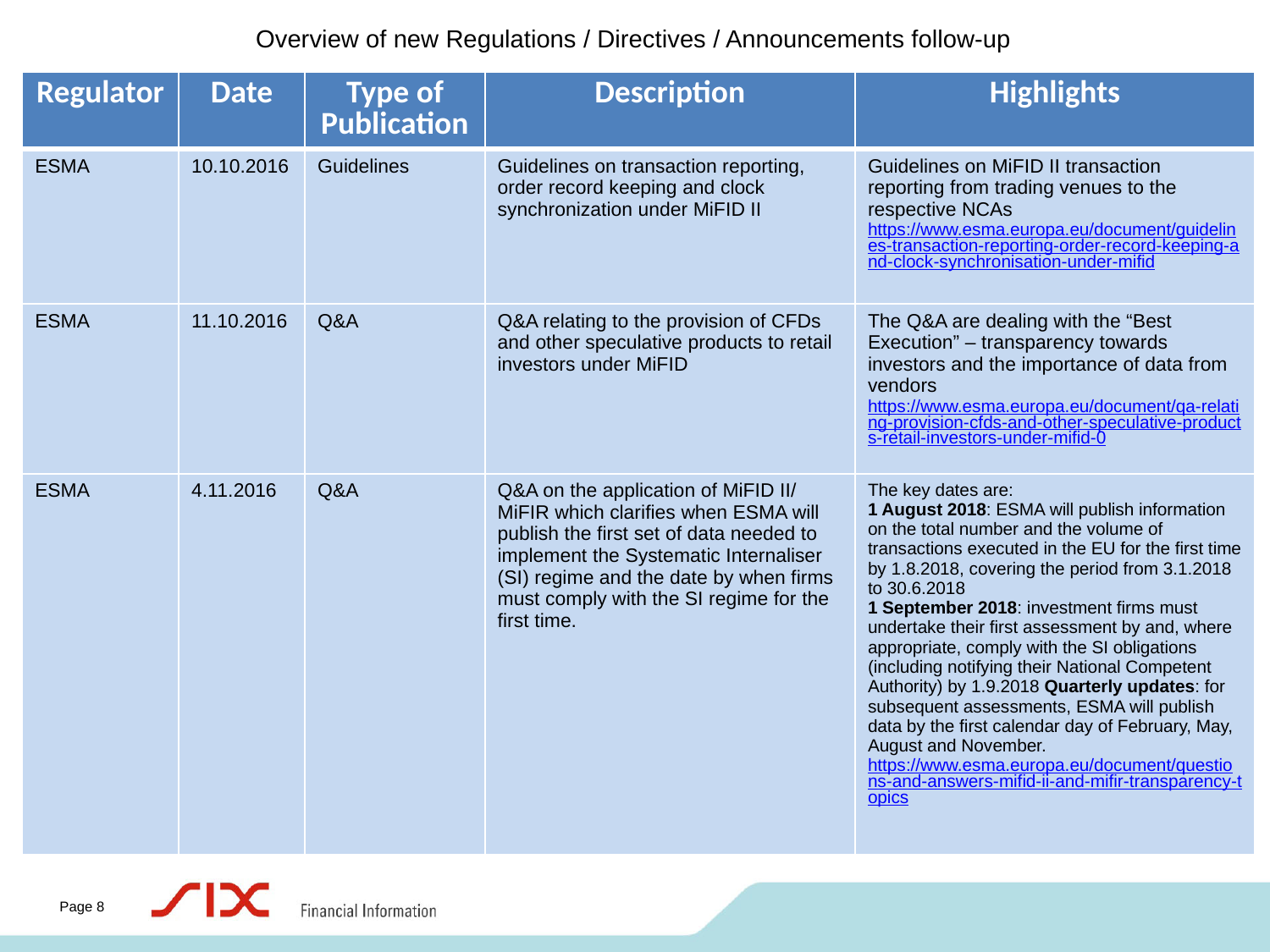

# Overview of new Regulations / Directives / Announcements follow-up

| Regulator | Date | Type of Publication | Description | Highlights |
| --- | --- | --- | --- | --- |
| ESMA | 10.10.2016 | Guidelines | Guidelines on transaction reporting, order record keeping and clock synchronization under MiFID II | Guidelines on MiFID II transaction reporting from trading venues to the respective NCAs https://www.esma.europa.eu/document/guidelines-transaction-reporting-order-record-keeping-and-clock-synchronisation-under-mifid |
| ESMA | 11.10.2016 | Q&A | Q&A relating to the provision of CFDs and other speculative products to retail investors under MiFID | The Q&A are dealing with the “Best Execution” – transparency towards investors and the importance of data from vendors https://www.esma.europa.eu/document/qa-relating-provision-cfds-and-other-speculative-products-retail-investors-under-mifid-0 |
| ESMA | 4.11.2016 | Q&A | Q&A on the application of MiFID II/ MiFIR which clarifies when ESMA will publish the first set of data needed to implement the Systematic Internaliser (SI) regime and the date by when firms must comply with the SI regime for the first time. | The key dates are: 1 August 2018: ESMA will publish information on the total number and the volume of transactions executed in the EU for the first time by 1.8.2018, covering the period from 3.1.2018 to 30.6.2018 1 September 2018: investment firms must undertake their first assessment by and, where appropriate, comply with the SI obligations (including notifying their National Competent Authority) by 1.9.2018 Quarterly updates: for subsequent assessments, ESMA will publish data by the first calendar day of February, May, August and November. https://www.esma.europa.eu/document/questions-and-answers-mifid-ii-and-mifir-transparency-topics |
Page 8